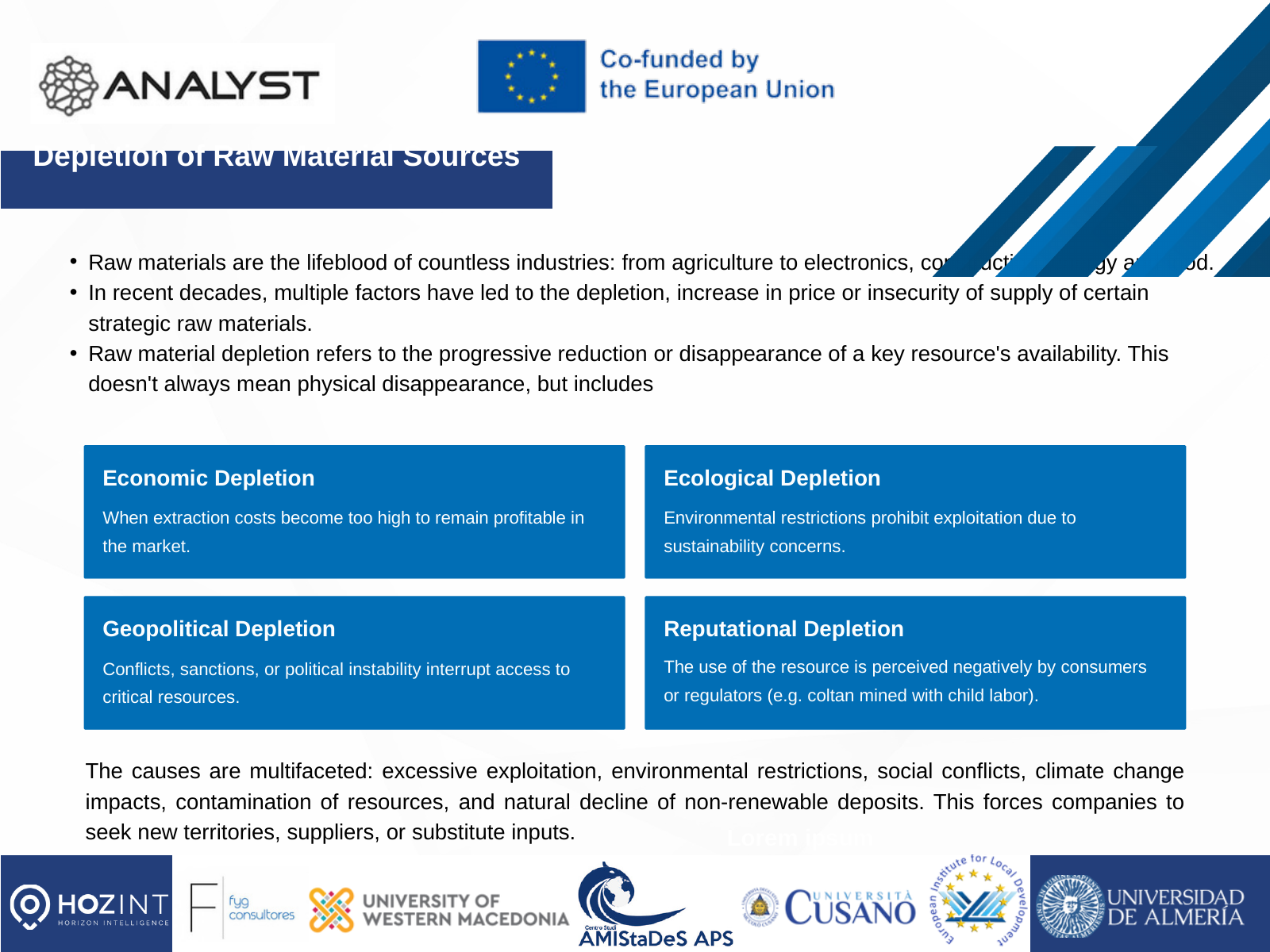

Depletion of Raw Material Sources

Raw materials are the lifeblood of countless industries: from agriculture to electronics, construction, energy and food.
In recent decades, multiple factors have led to the depletion, increase in price or insecurity of supply of certain strategic raw materials.
Raw material depletion refers to the progressive reduction or disappearance of a key resource's availability. This doesn't always mean physical disappearance, but includes

Economic Depletion

Ecological Depletion

When extraction costs become too high to remain profitable in the market.

Environmental restrictions prohibit exploitation due to sustainability concerns.

Geopolitical Depletion

Reputational Depletion

The use of the resource is perceived negatively by consumers or regulators (e.g. coltan mined with child labor).

Conflicts, sanctions, or political instability interrupt access to critical resources.

The causes are multifaceted: excessive exploitation, environmental restrictions, social conflicts, climate change impacts, contamination of resources, and natural decline of non-renewable deposits. This forces companies to seek new territories, suppliers, or substitute inputs.
Lorem ipsum